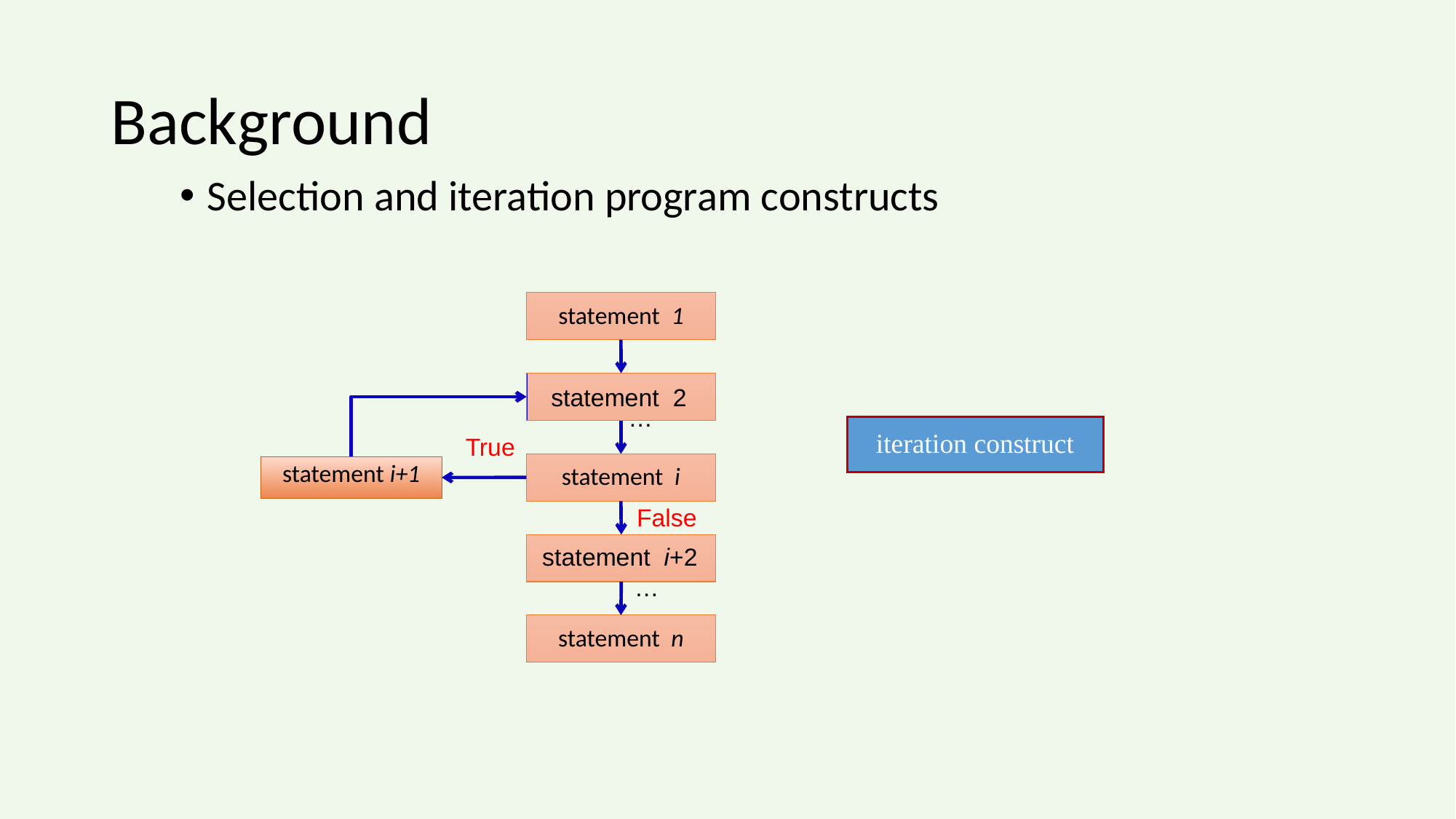

# Background
Selection and iteration program constructs

statement  1

statement  2
…
iteration construct
True
statement  i
statement i+1
False

statement  i+2
…
statement  n